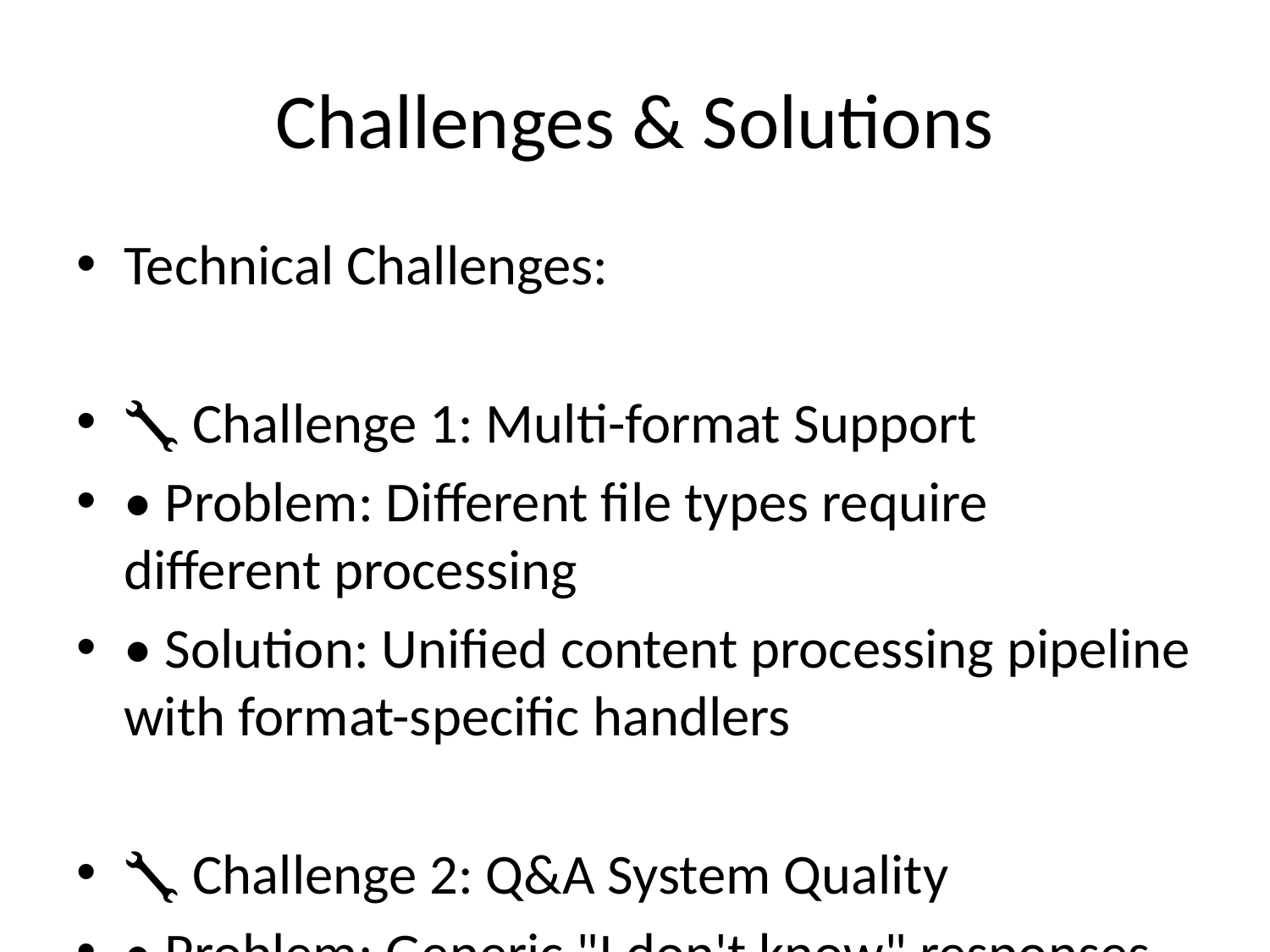

# Challenges & Solutions
Technical Challenges:

🔧 Challenge 1: Multi-format Support
• Problem: Different file types require different processing
• Solution: Unified content processing pipeline with format-specific handlers

🔧 Challenge 2: Q&A System Quality
• Problem: Generic "I don't know" responses
• Solution: Enhanced prompts, metadata integration, dual-mode Q&A

🔧 Challenge 3: Cost Management
• Problem: No visibility into API usage costs
• Solution: Real-time token tracking and cost estimation

🔧 Challenge 4: User Experience
• Problem: Complex workflow and poor UI
• Solution: Step-by-step guided interface with modern design

🔧 Challenge 5: Deployment Issues
• Problem: Streamlit Cloud compatibility issues
• Solution: Proper package management and environment configuration

🔧 Challenge 6: Error Handling
• Problem: Poor error messages and recovery
• Solution: Comprehensive error handling with user-friendly messages